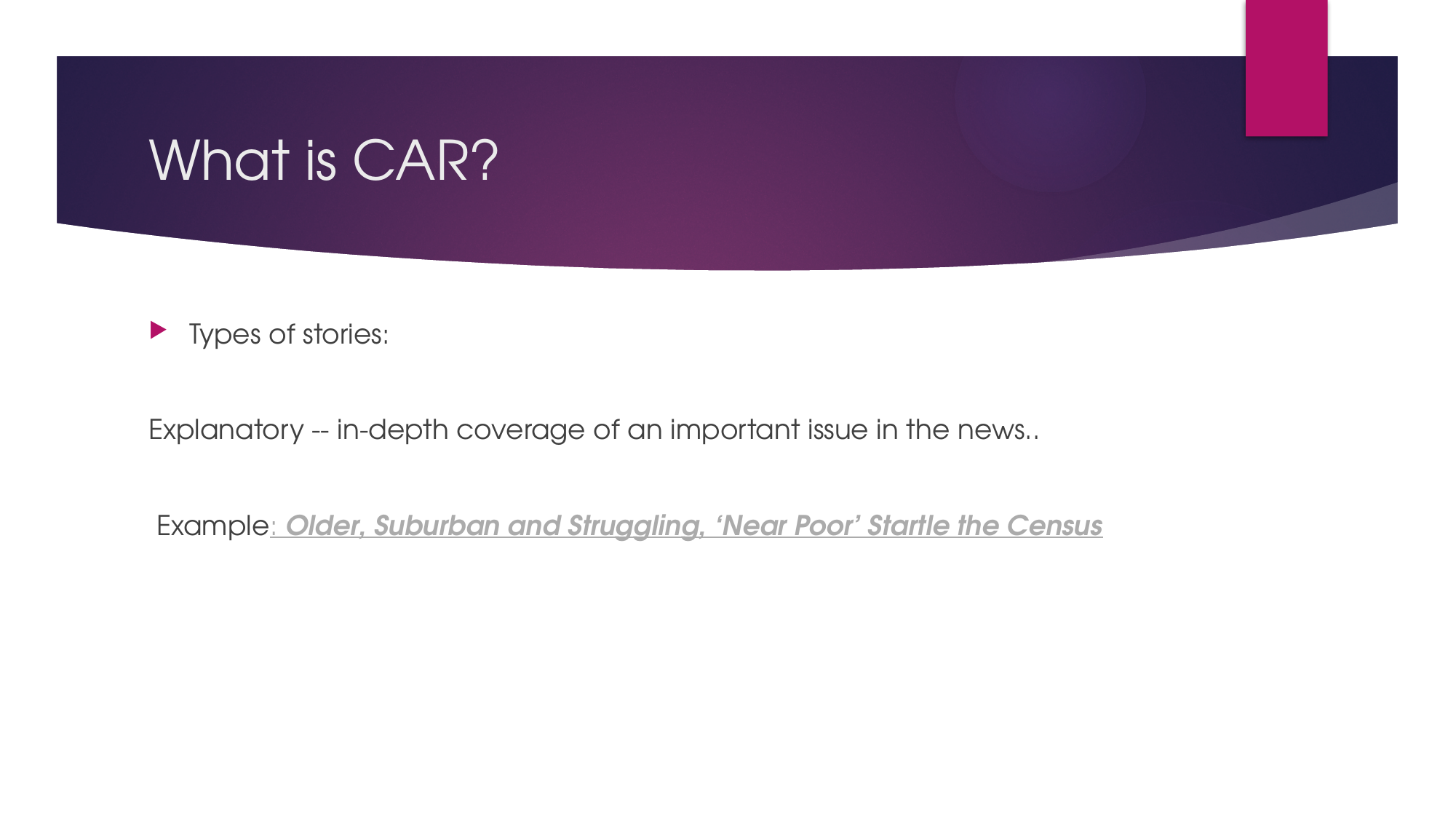

# What is CAR?
Types of stories:

Explanatory -- in-depth coverage of an important issue in the news..

 Example: Older, Suburban and Struggling, ‘Near Poor’ Startle the Census